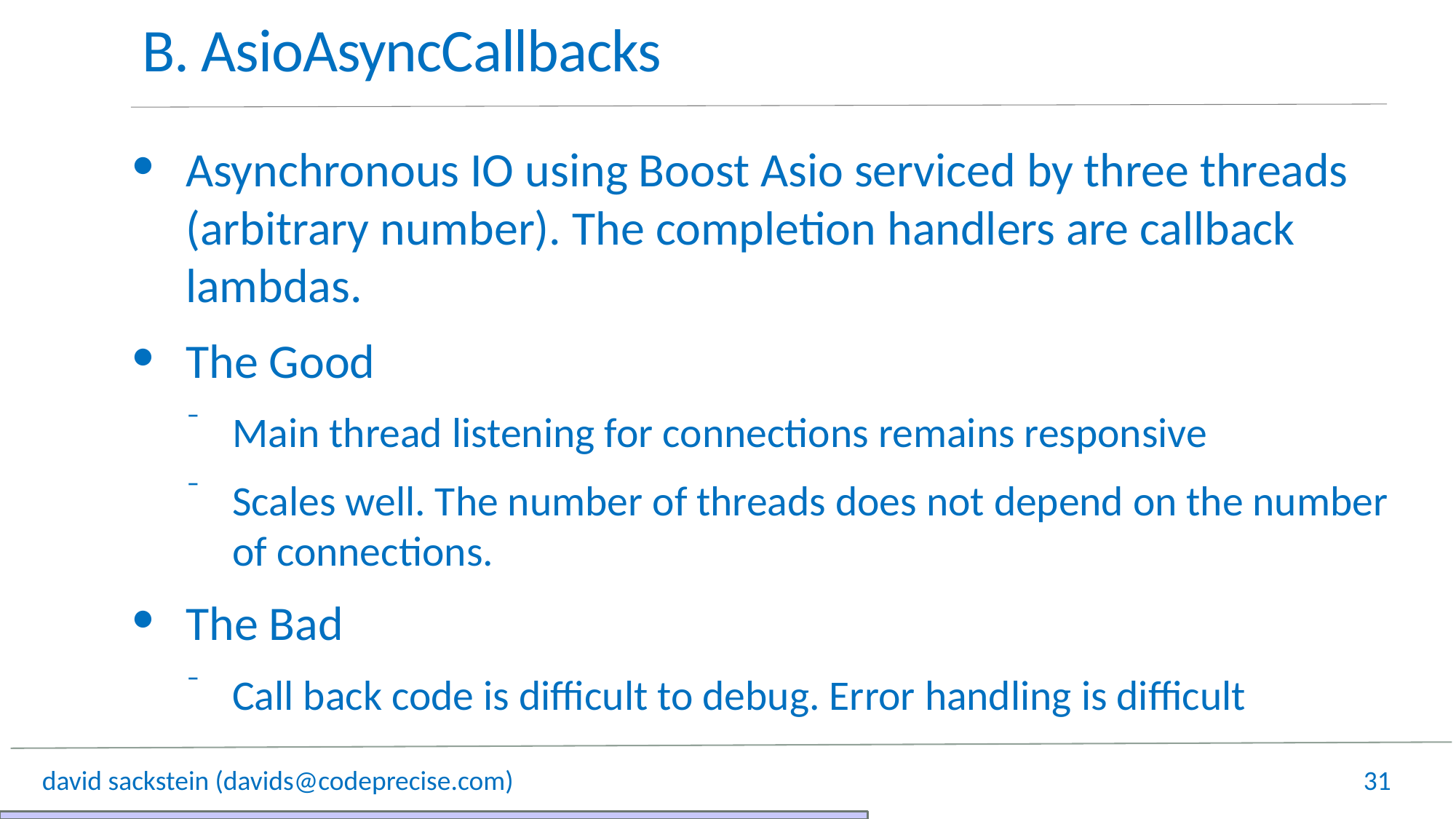

# B. AsioAsyncCallbacks
Asynchronous IO using Boost Asio serviced by three threads (arbitrary number). The completion handlers are callback lambdas.
The Good
Main thread listening for connections remains responsive
Scales well. The number of threads does not depend on the number of connections.
The Bad
Call back code is difficult to debug. Error handling is difficult